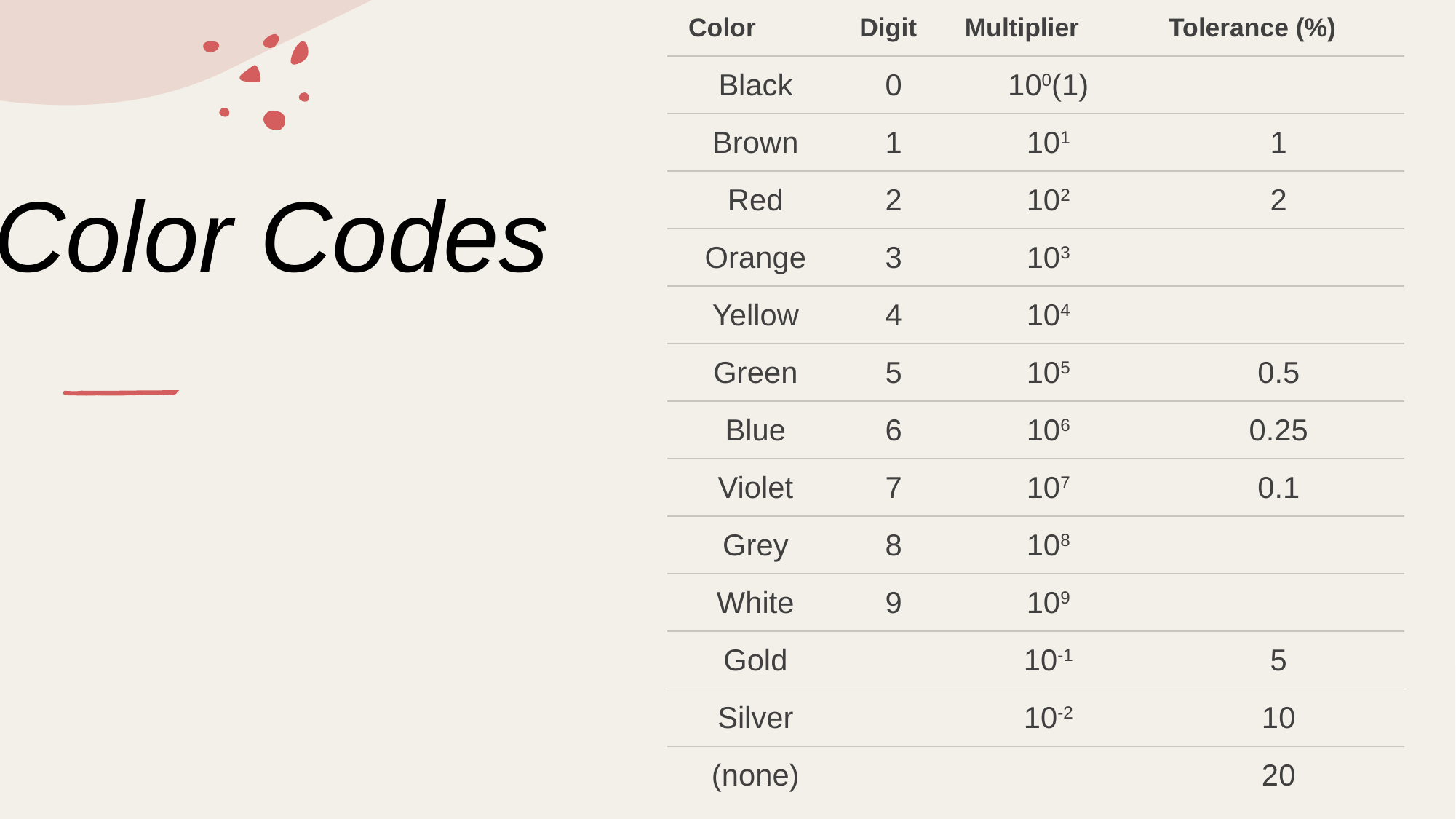

| Color | Digit | Multiplier | Tolerance (%) |
| --- | --- | --- | --- |
| Black | 0 | 100(1) |  |
| Brown | 1 | 101 | 1 |
| Red | 2 | 102 | 2 |
| Orange | 3 | 103 |  |
| Yellow | 4 | 104 |  |
| Green | 5 | 105 | 0.5 |
| Blue | 6 | 106 | 0.25 |
| Violet | 7 | 107 | 0.1 |
| Grey | 8 | 108 |  |
| White | 9 | 109 |  |
| Gold |  | 10-1 | 5 |
| Silver |  | 10-2 | 10 |
| (none) |  |  | 20 |

# Color Codes